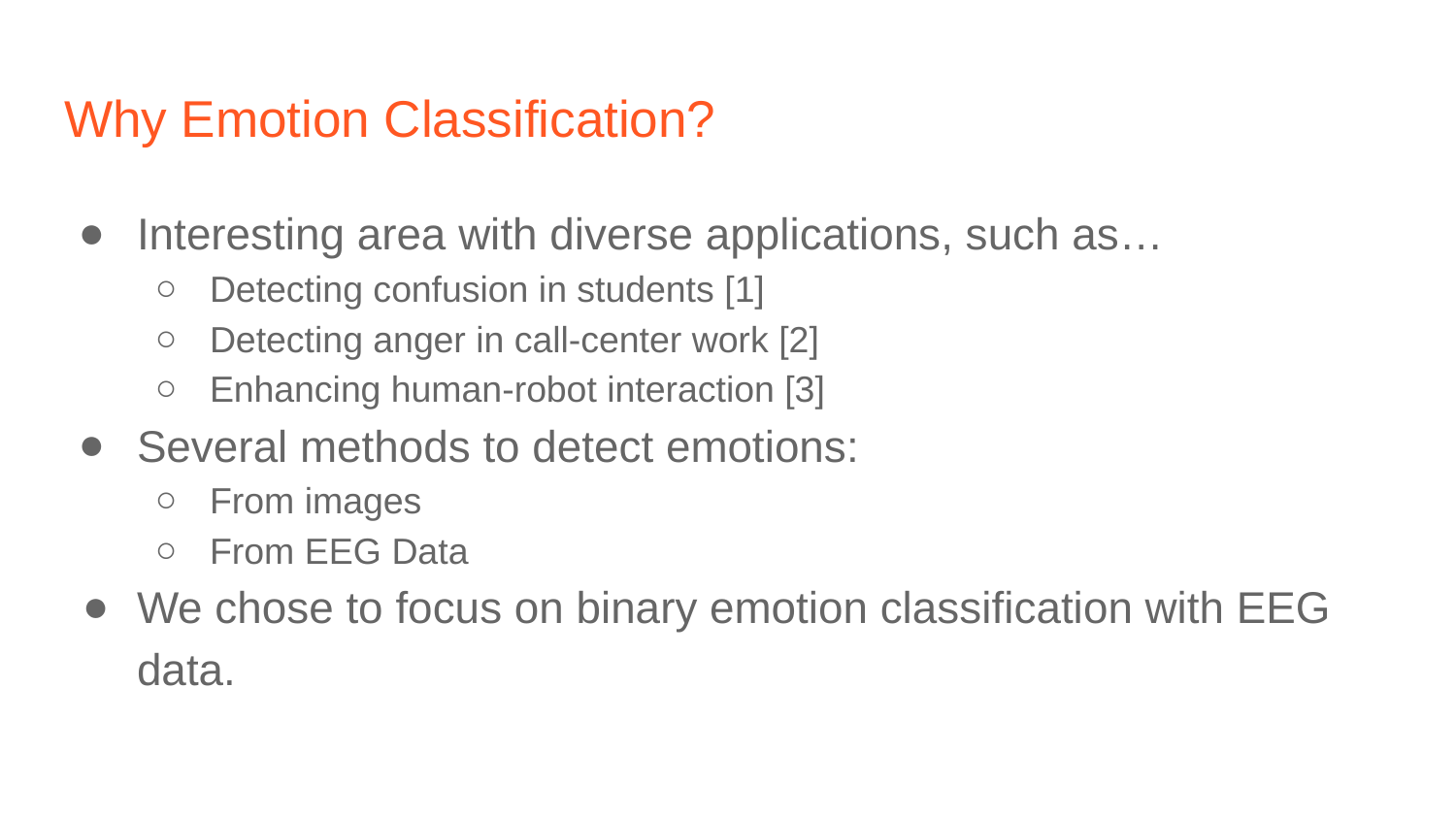

# Why Emotion Classification?
Interesting area with diverse applications, such as…
Detecting confusion in students [1]
Detecting anger in call-center work [2]
Enhancing human-robot interaction [3]
Several methods to detect emotions:
From images
From EEG Data
We chose to focus on binary emotion classification with EEG data.